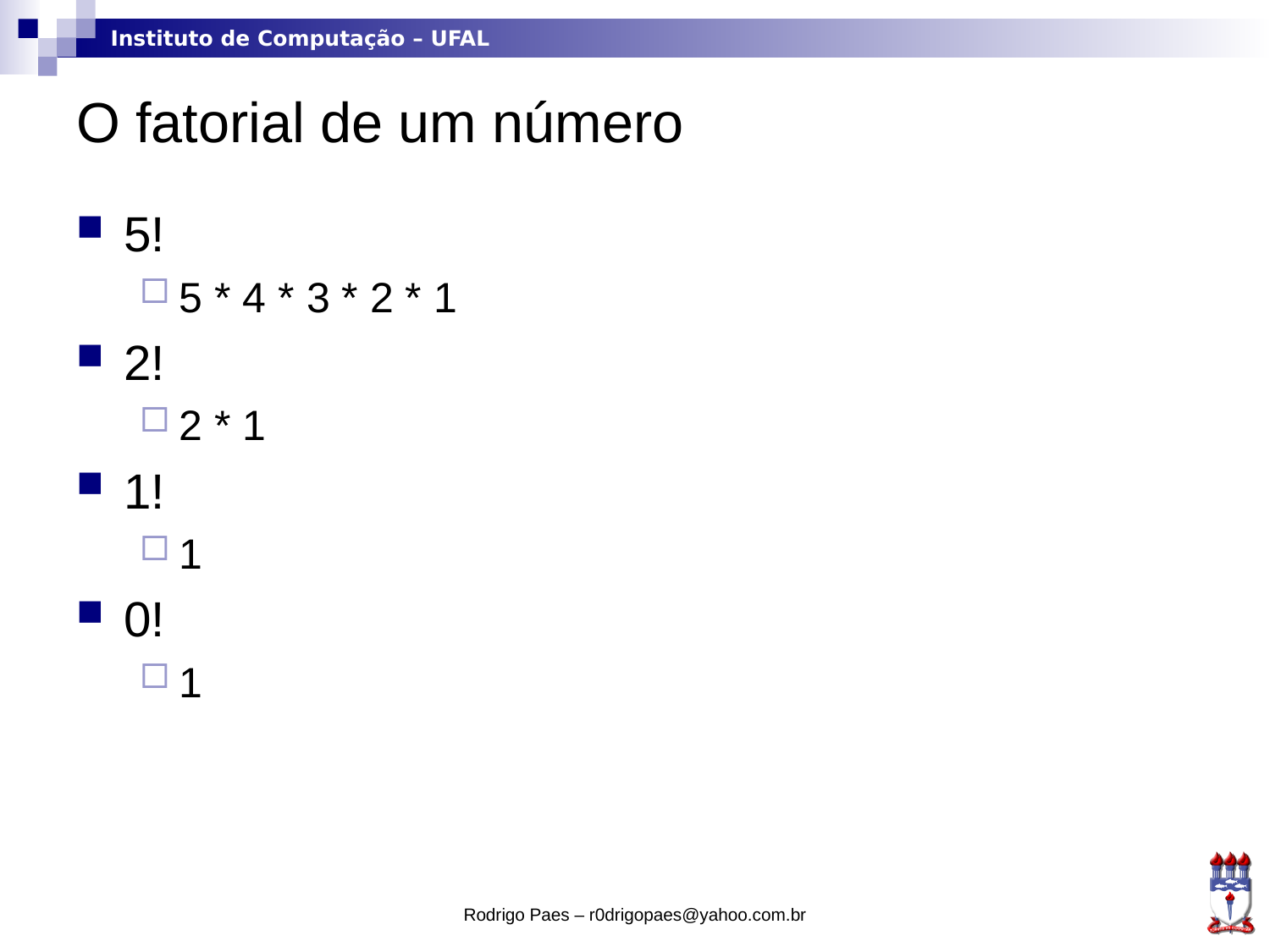

# O fatorial de um número
5!
5 * 4 * 3 * 2 * 1
2!
2 * 1
1!
1
0!
1

Rodrigo Paes – r0drigopaes@yahoo.com.br